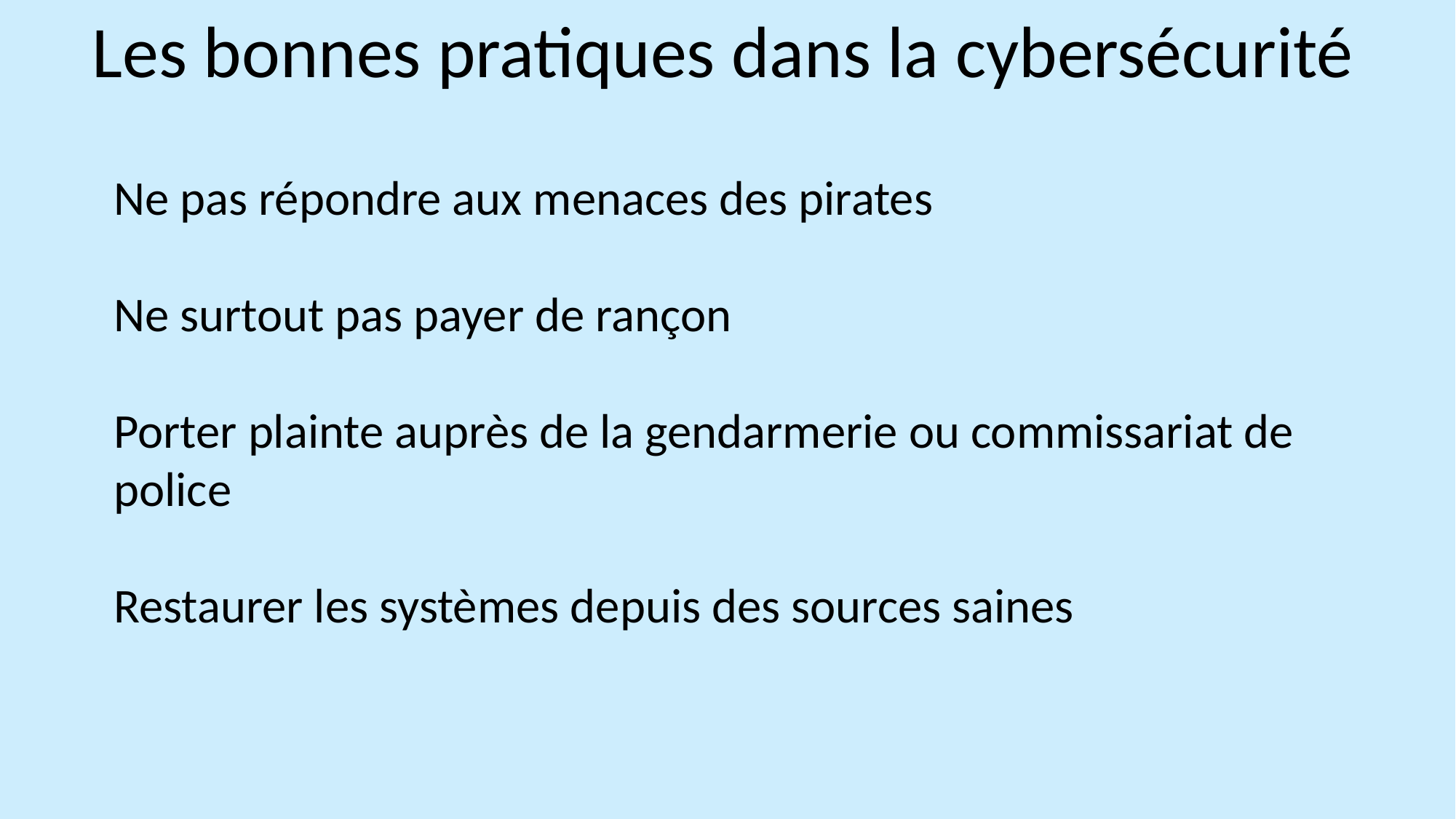

Les bonnes pratiques dans la cybersécurité​

Ne pas répondre aux menaces des pirates

Ne surtout pas payer de rançon

Porter plainte auprès de la gendarmerie ou commissariat de police

Restaurer les systèmes depuis des sources saines